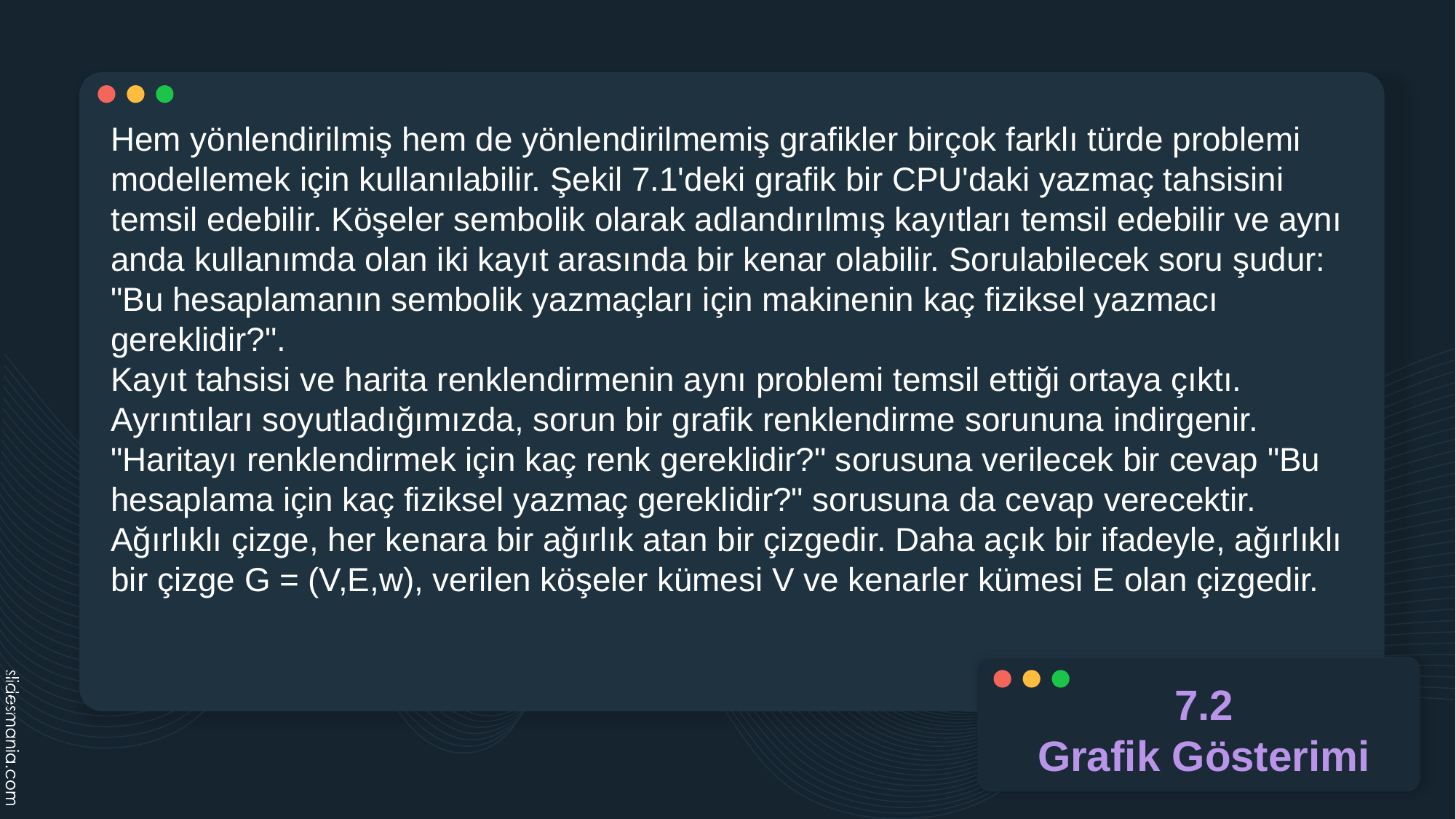

Hem yönlendirilmiş hem de yönlendirilmemiş grafikler birçok farklı türde problemi modellemek için kullanılabilir. Şekil 7.1'deki grafik bir CPU'daki yazmaç tahsisini temsil edebilir. Köşeler sembolik olarak adlandırılmış kayıtları temsil edebilir ve aynı anda kullanımda olan iki kayıt arasında bir kenar olabilir. Sorulabilecek soru şudur: "Bu hesaplamanın sembolik yazmaçları için makinenin kaç fiziksel yazmacı gereklidir?".
Kayıt tahsisi ve harita renklendirmenin aynı problemi temsil ettiği ortaya çıktı. Ayrıntıları soyutladığımızda, sorun bir grafik renklendirme sorununa indirgenir. "Haritayı renklendirmek için kaç renk gereklidir?" sorusuna verilecek bir cevap "Bu hesaplama için kaç fiziksel yazmaç gereklidir?" sorusuna da cevap verecektir.
Ağırlıklı çizge, her kenara bir ağırlık atan bir çizgedir. Daha açık bir ifadeyle, ağırlıklı bir çizge G = (V,E,w), verilen köşeler kümesi V ve kenarler kümesi E olan çizgedir.
7.2
Grafik Gösterimi